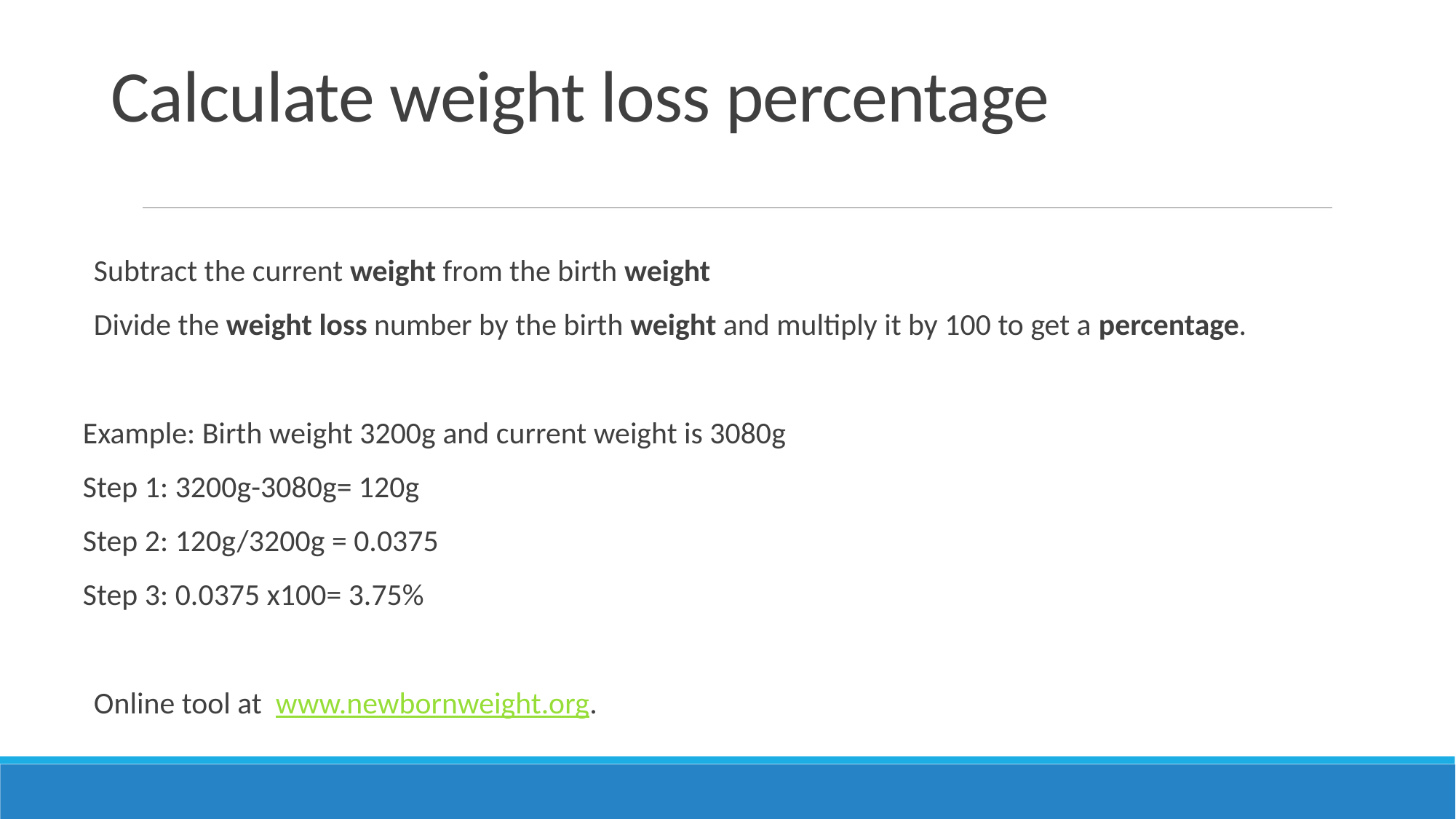

# Calculate weight loss percentage
Subtract the current weight from the birth weight
Divide the weight loss number by the birth weight and multiply it by 100 to get a percentage.

Example: Birth weight 3200g and current weight is 3080g
Step 1: 3200g-3080g= 120g
Step 2: 120g/3200g = 0.0375
Step 3: 0.0375 x100= 3.75%

Online tool at  www.newbornweight.org.